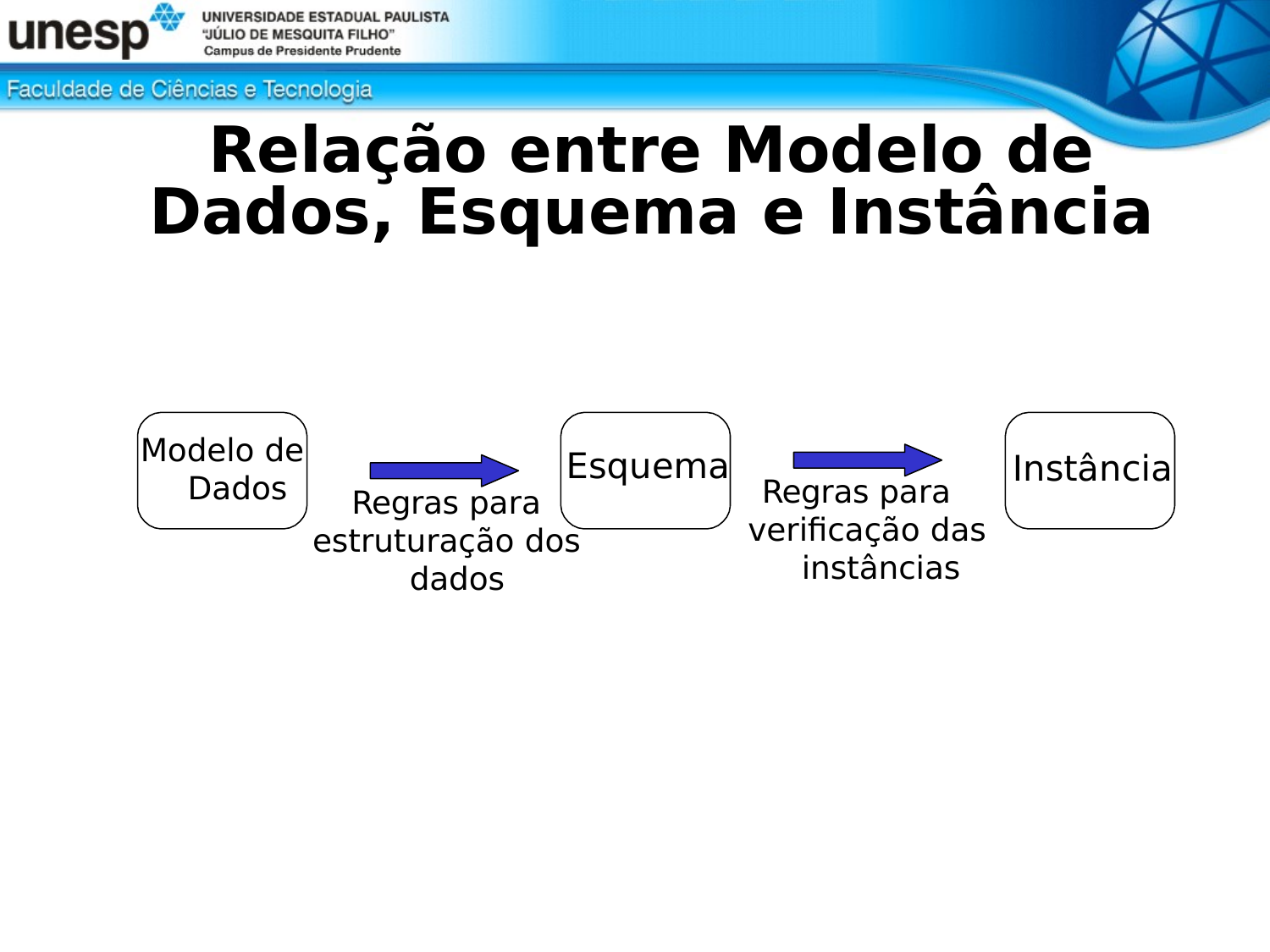

# Relação entre Modelo de  Dados, Esquema e Instância

Modelo de  Dados
Esquema

Instância

Regras para  verificação das
instâncias
Regras para
estruturação dos  dados